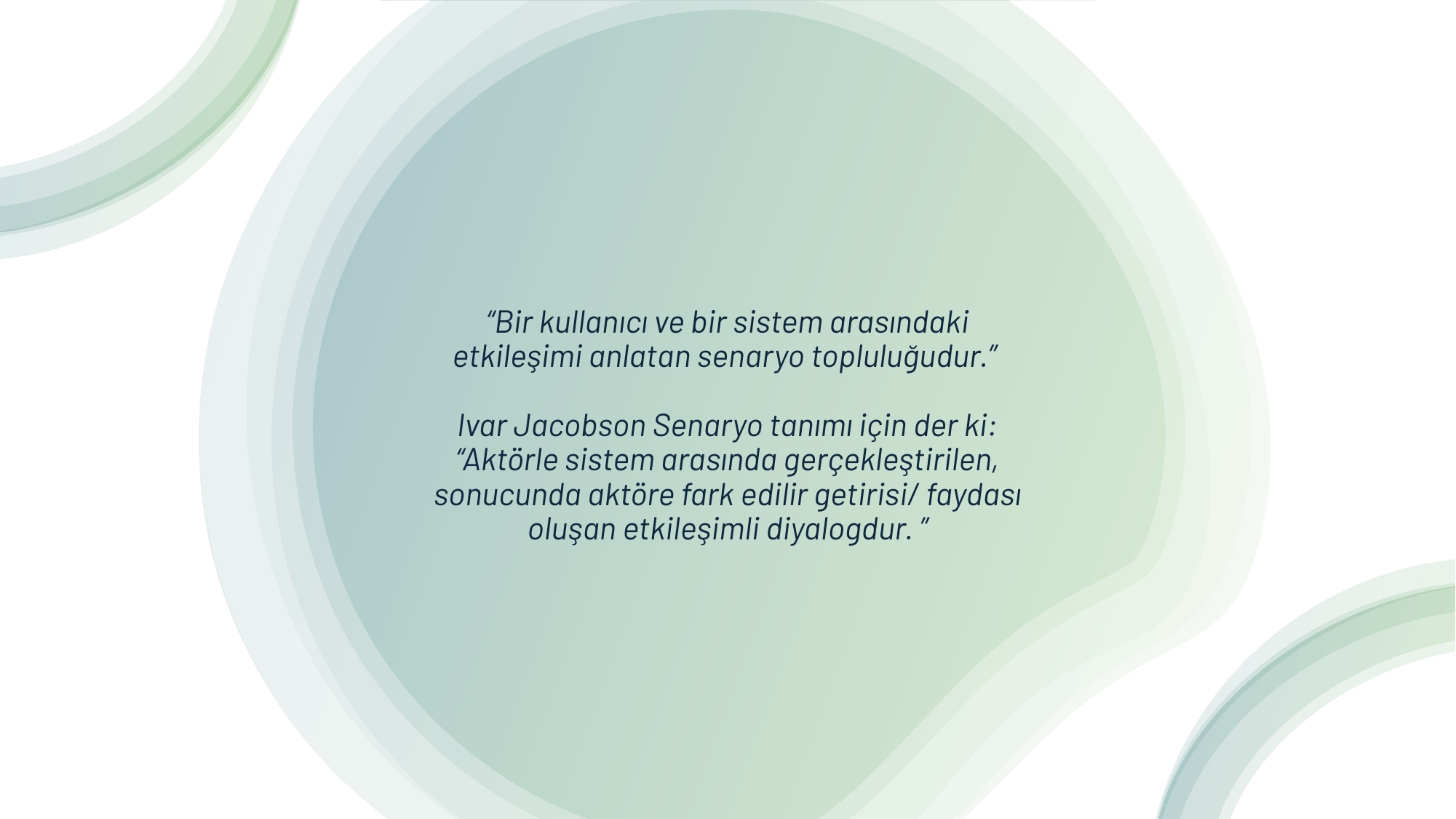

# “Bir kullanıcı ve bir sistem arasındaki etkileşimi anlatan senaryo topluluğudur.” Ivar Jacobson Senaryo tanımı için der ki: “Aktörle sistem arasında gerçekleştirilen, sonucunda aktöre fark edilir getirisi/ faydası oluşan etkileşimli diyalogdur. ”